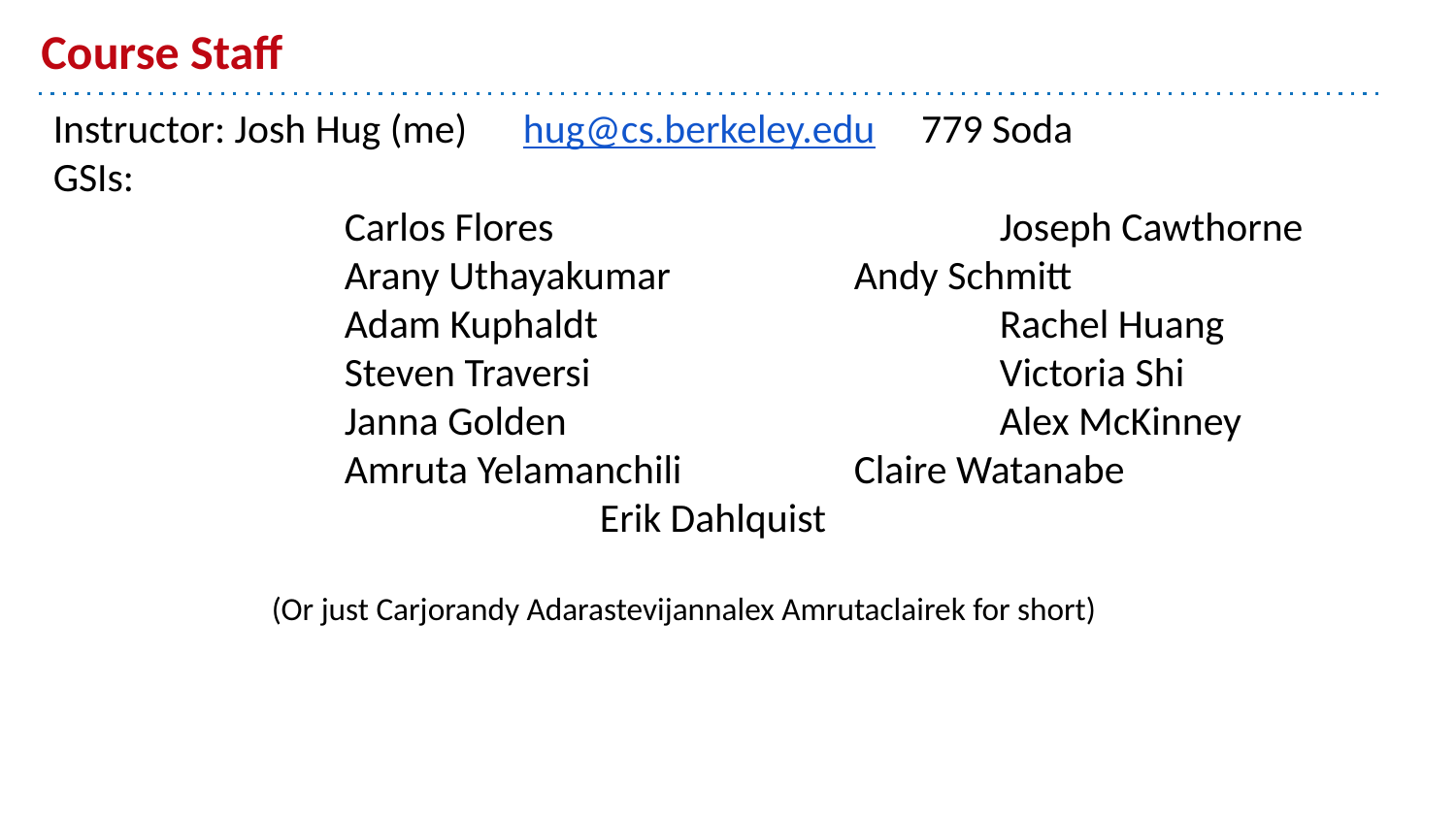

# Course Staff
Instructor: Josh Hug (me)      hug@cs.berkeley.edu     779 Soda
GSIs:
Carlos Flores				Joseph Cawthorne
Arany Uthayakumar		Andy Schmitt
Adam Kuphaldt			Rachel Huang
Steven Traversi			Victoria Shi
Janna Golden			Alex McKinney
Amruta Yelamanchili		Claire Watanabe
    Erik Dahlquist

(Or just Carjorandy Adarastevijannalex Amrutaclairek for short)